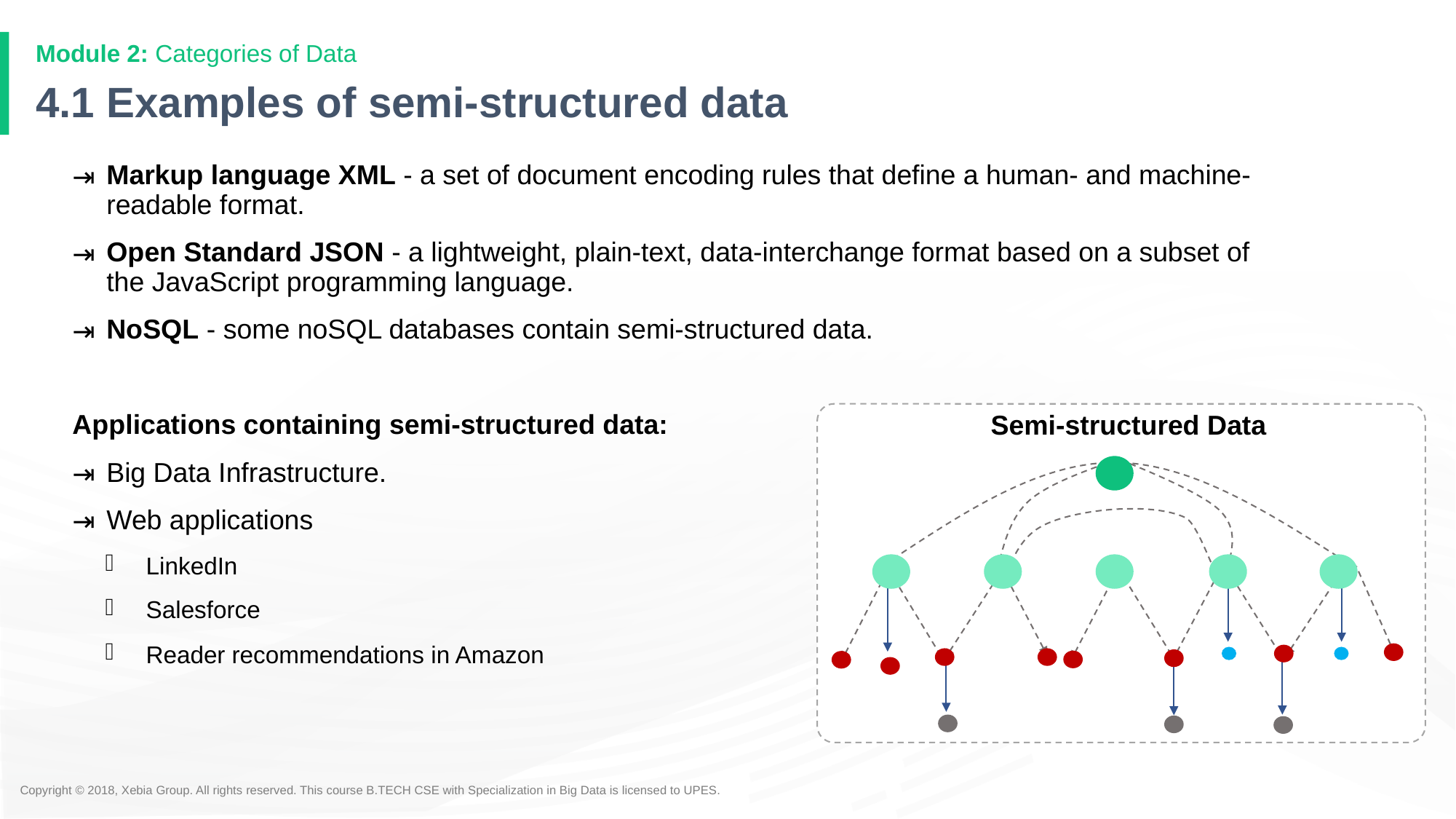

Module 2: Categories of Data
# 4.1 Examples of semi-structured data
Markup language XML - a set of document encoding rules that define a human- and machine-readable format.
Open Standard JSON - a lightweight, plain-text, data-interchange format based on a subset of the JavaScript programming language.
NoSQL - some noSQL databases contain semi-structured data.

Applications containing semi-structured data:
Big Data Infrastructure.
Web applications
LinkedIn
Salesforce
Reader recommendations in Amazon

Semi-structured Data